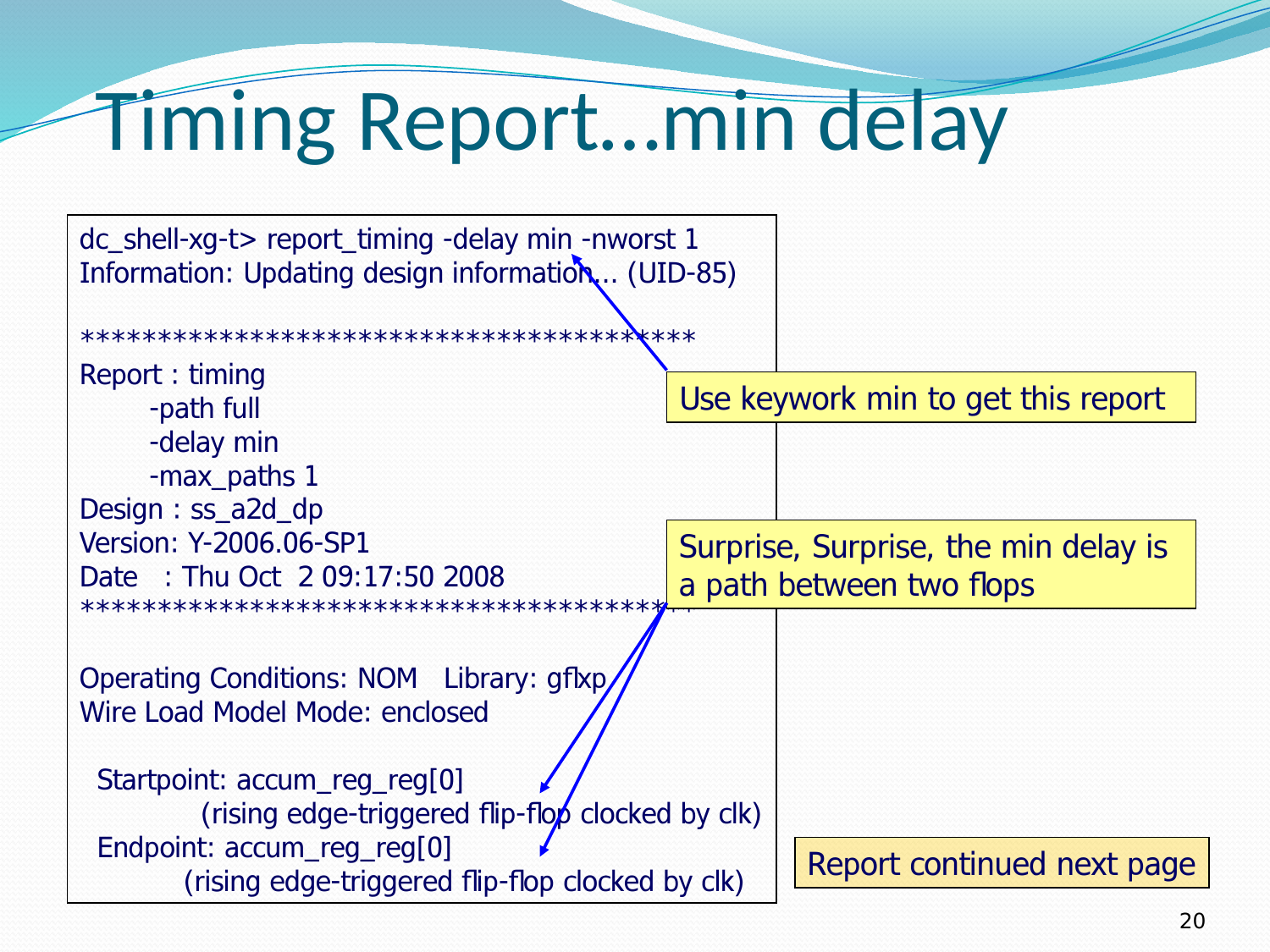

# Timing Report…min delay
dc_shell-xg-t> report_timing -delay min -nworst 1
Information: Updating design information... (UID-85)

****************************************
Report : timing
        -path full
        -delay min
        -max_paths 1
Design : ss_a2d_dp
Version: Y-2006.06-SP1
Date   : Thu Oct  2 09:17:50 2008
****************************************

Operating Conditions: NOM   Library: gflxp
Wire Load Model Mode: enclosed

  Startpoint: accum_reg_reg[0]
              (rising edge-triggered flip-flop clocked by clk)
  Endpoint: accum_reg_reg[0]
            (rising edge-triggered flip-flop clocked by clk)

Use keywork min to get this report
Surprise, Surprise, the min delay is a path between two flops

Report continued next page
20